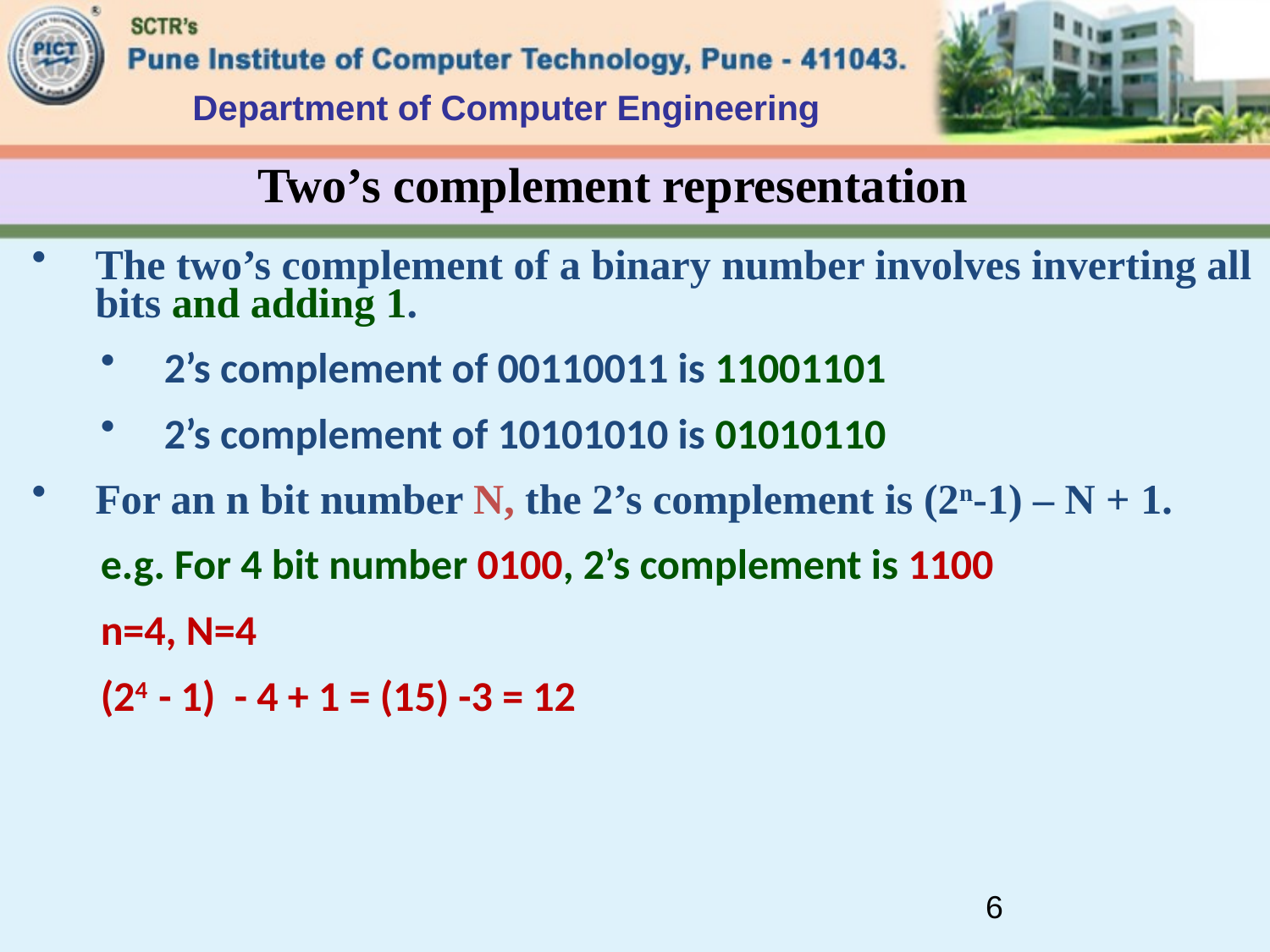

Department of Computer Engineering
# Two’s complement representation
The two’s complement of a binary number involves inverting all bits and adding 1.
2’s complement of 00110011 is 11001101
2’s complement of 10101010 is 01010110
For an n bit number N, the 2’s complement is (2n-1) – N + 1.
e.g. For 4 bit number 0100, 2’s complement is 1100
n=4, N=4
(24  - 1)  - 4 + 1 = (15) -3 = 12

6